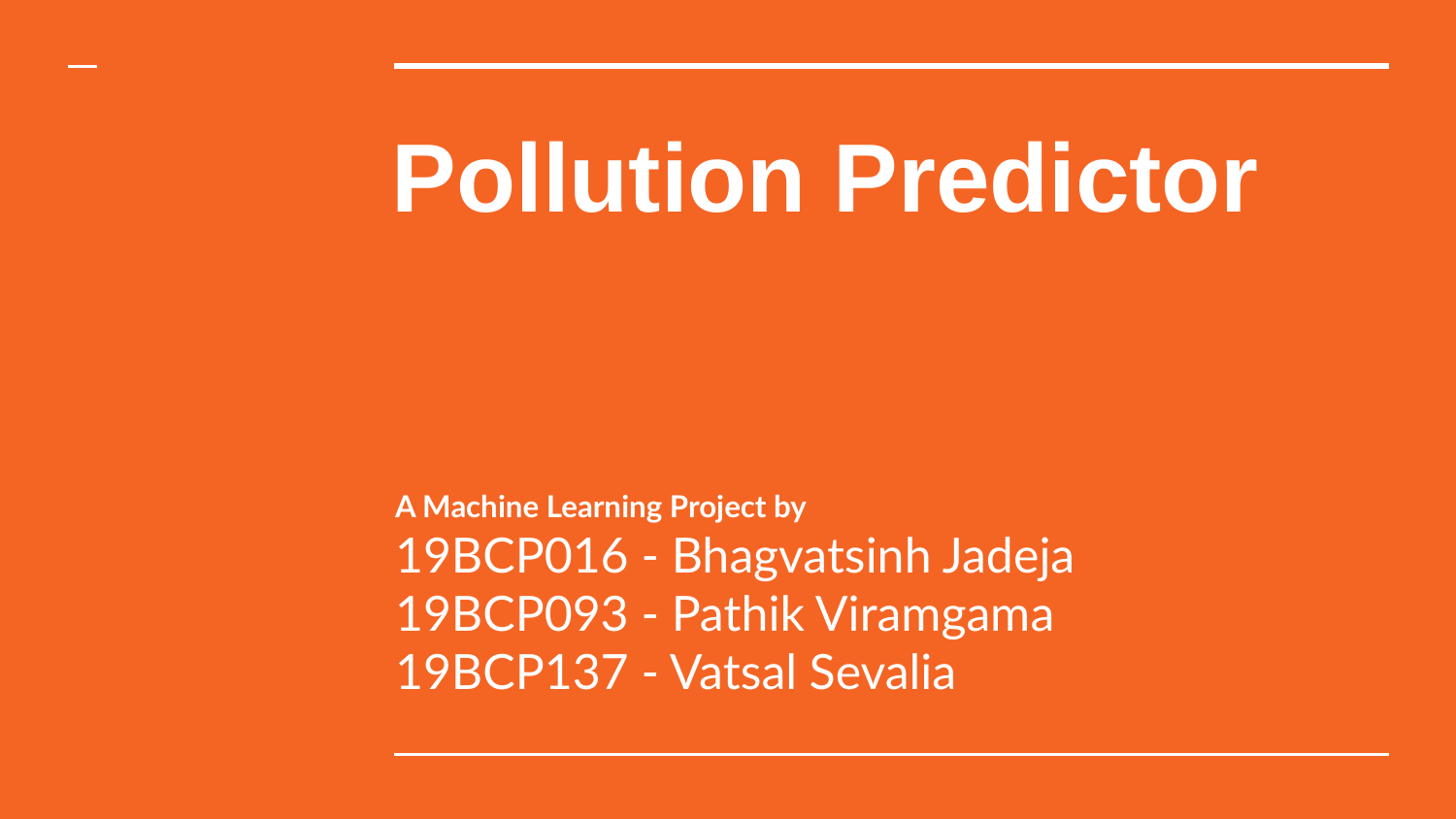

# Pollution Predictor
A Machine Learning Project by
19BCP016 - Bhagvatsinh Jadeja
19BCP093 - Pathik Viramgama
19BCP137 - Vatsal Sevalia